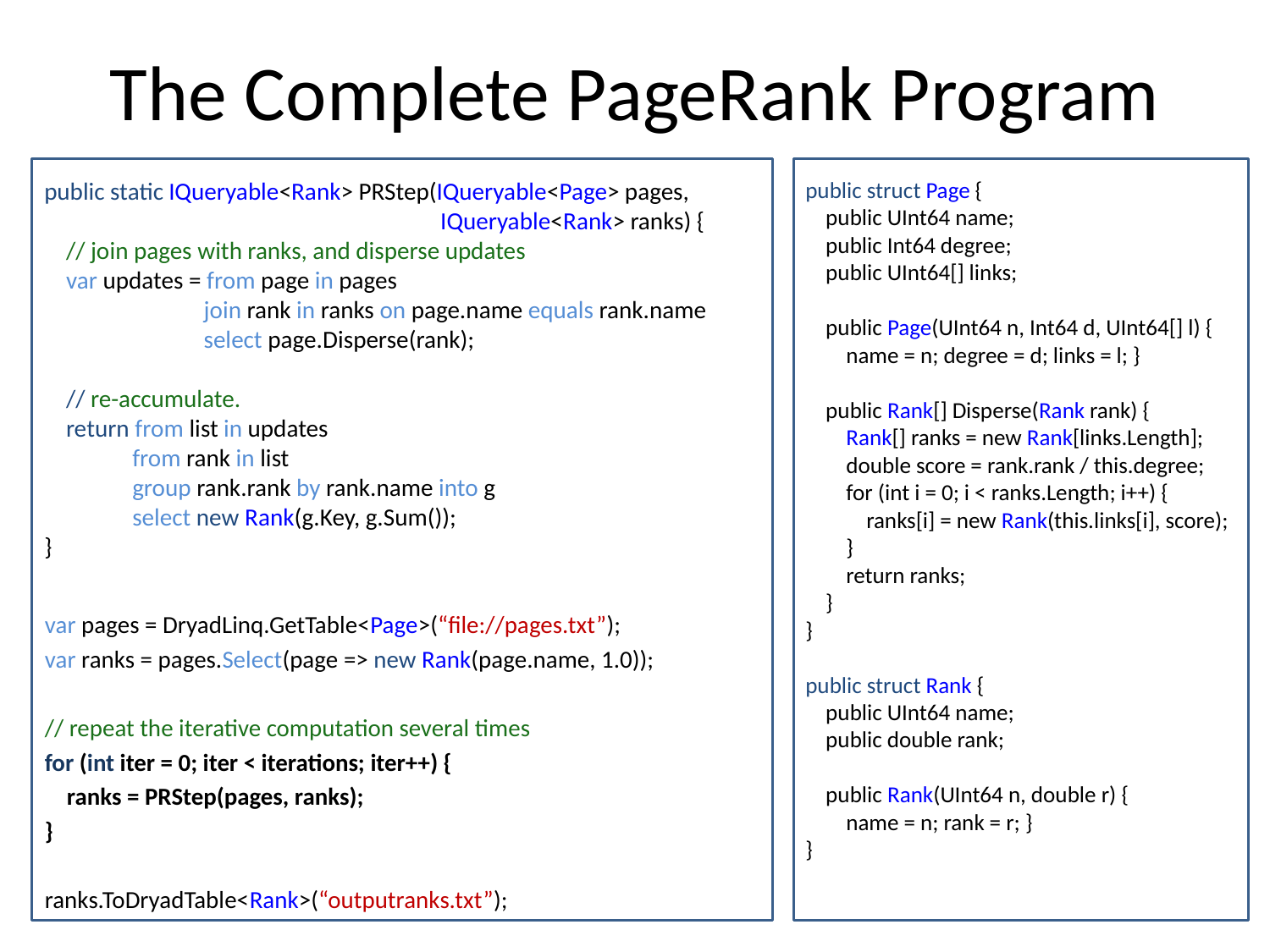

# The Complete PageRank Program

public static IQueryable<Rank> PRStep(IQueryable<Page> pages,
                                                                        IQueryable<Rank> ranks) {
    // join pages with ranks, and disperse updates
    var updates = from page in pages
                             join rank in ranks on page.name equals rank.name
                             select page.Disperse(rank);

    // re-accumulate.
    return from list in updates
                from rank in list
                group rank.rank by rank.name into g
                select new Rank(g.Key, g.Sum());
}
    public struct Page {
        public UInt64 name;
        public Int64 degree;
        public UInt64[] links;

        public Page(UInt64 n, Int64 d, UInt64[] l) {
            name = n; degree = d; links = l; }

        public Rank[] Disperse(Rank rank) {
            Rank[] ranks = new Rank[links.Length];
            double score = rank.rank / this.degree;
            for (int i = 0; i < ranks.Length; i++) {
                ranks[i] = new Rank(this.links[i], score);
            }
            return ranks;
        }
    }

    public struct Rank {
        public UInt64 name;
        public double rank;

        public Rank(UInt64 n, double r) {
            name = n; rank = r; }
    }
  var pages = DryadLinq.GetTable<Page>(“file://pages.txt”);
  var ranks = pages.Select(page => new Rank(page.name, 1.0));

  // repeat the iterative computation several times
  for (int iter = 0; iter < iterations; iter++) {
      ranks = PRStep(pages, ranks);
  }

  ranks.ToDryadTable<Rank>(“outputranks.txt”);